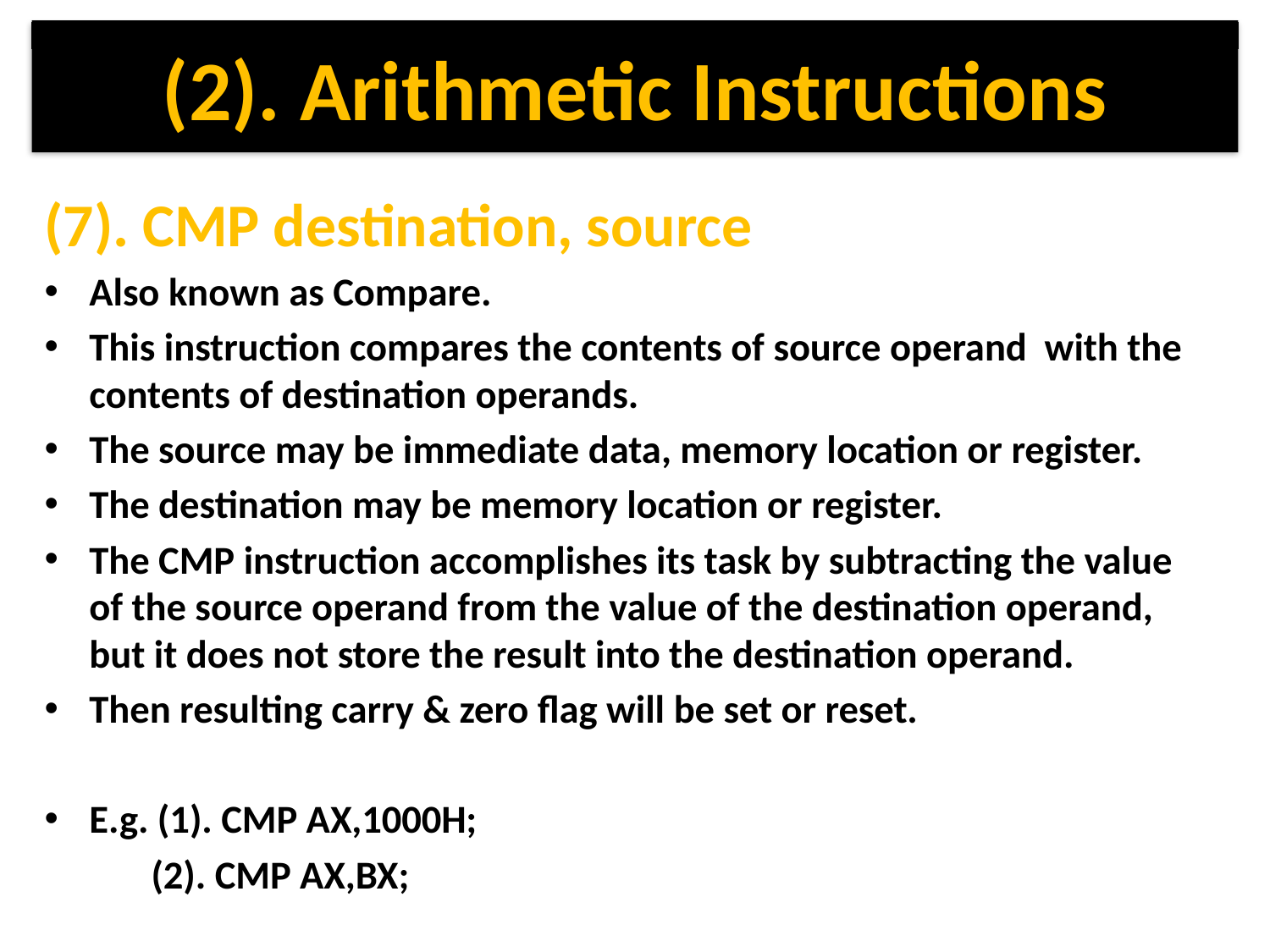

# (2). Arithmetic Instructions
(7). CMP destination, source
Also known as Compare.
This instruction compares the contents of source operand  with the contents of destination operands.
The source may be immediate data, memory location or register.
The destination may be memory location or register.
The CMP instruction accomplishes its task by subtracting the value of the source operand from the value of the destination operand, but it does not store the result into the destination operand.
Then resulting carry & zero flag will be set or reset.

E.g. (1). CMP AX,1000H;
            (2). CMP AX,BX;